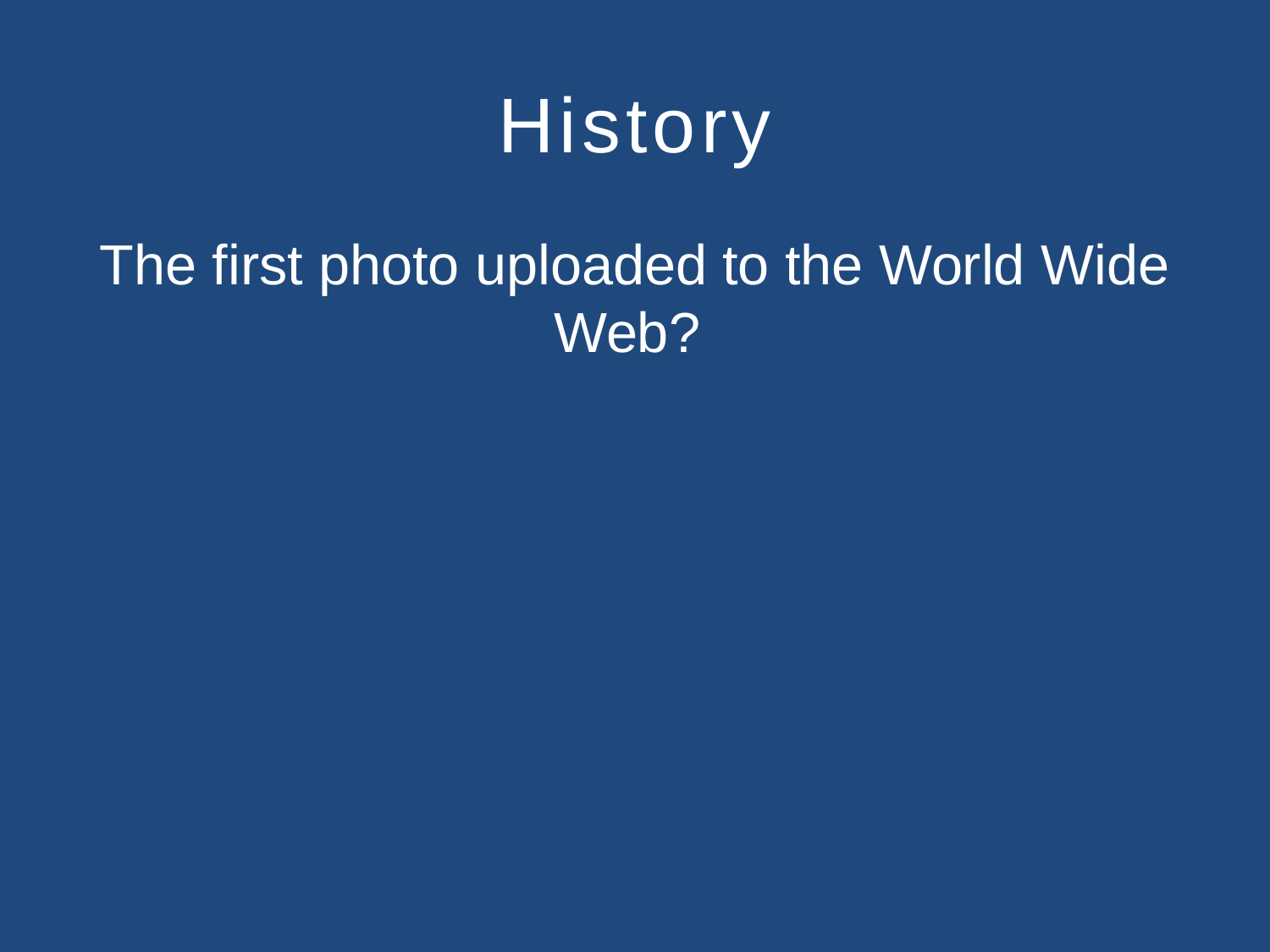

#
History
The first photo uploaded to the World Wide Web?